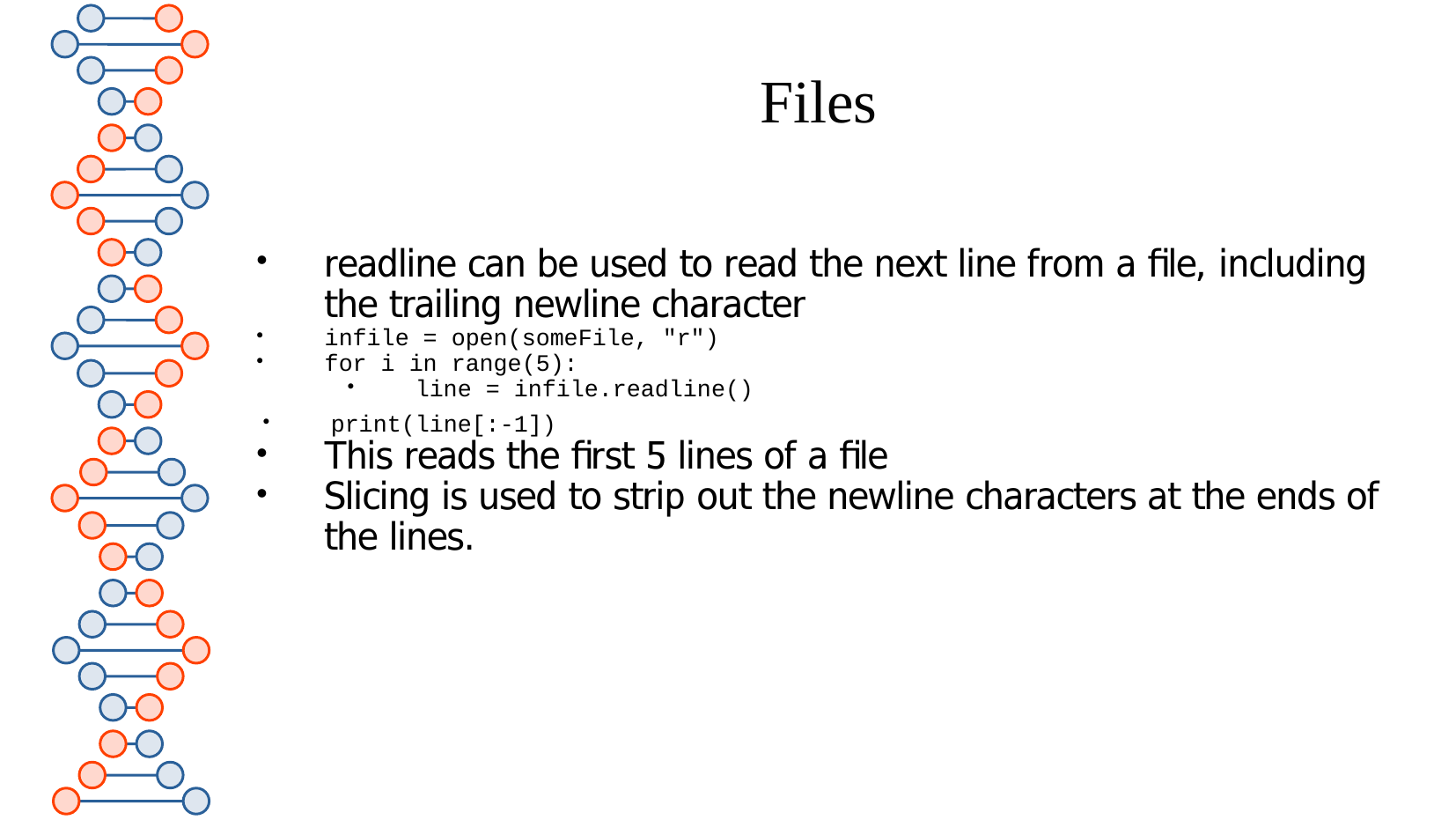

Files

readline can be used to read the next line from a file, including the trailing newline character
infile = open(someFile, "r")
for i in range(5):
line = infile.readline()
print(line[:-1])
This reads the first 5 lines of a file
Slicing is used to strip out the newline characters at the ends of the lines.